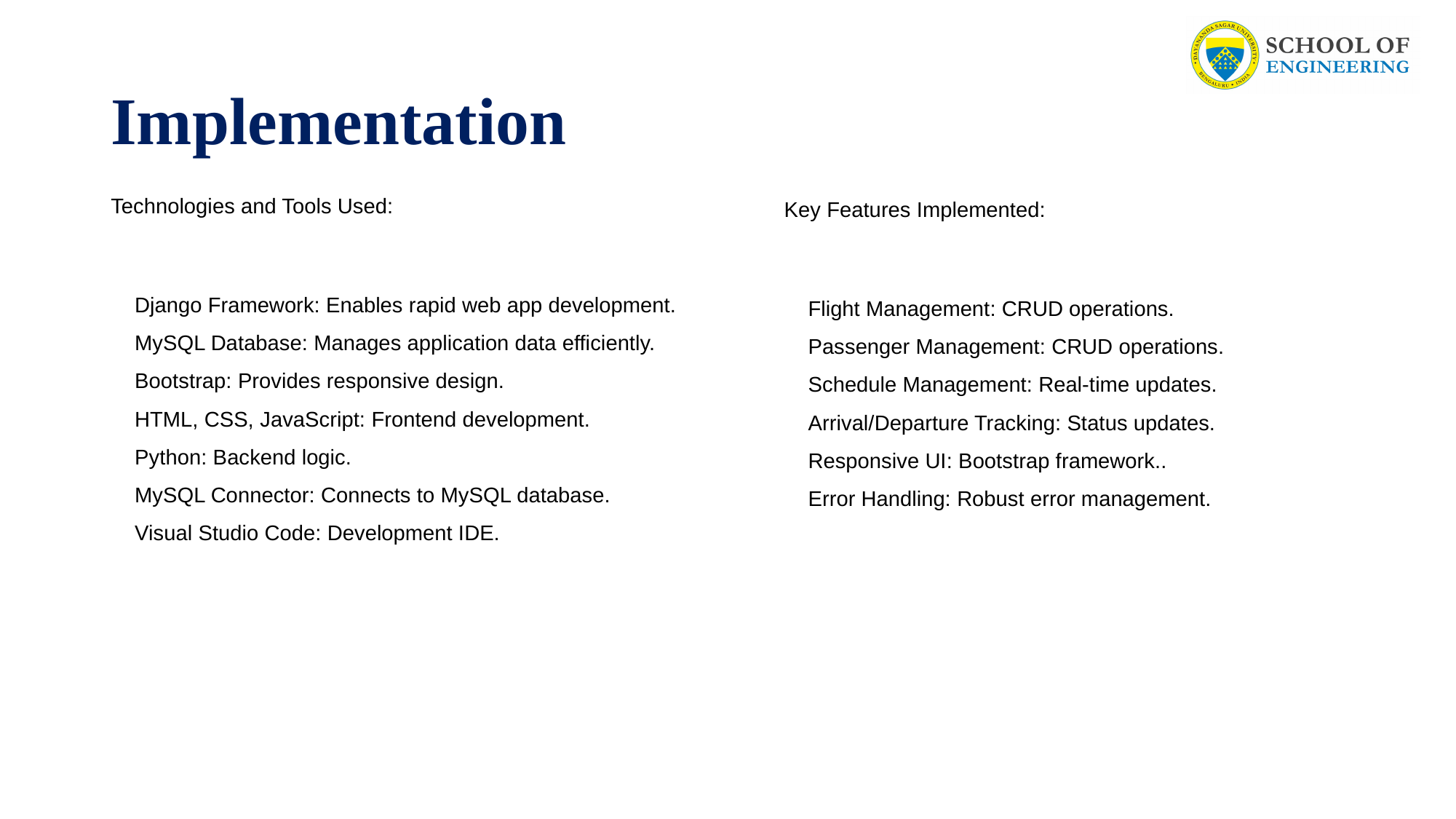

# Implementation
Technologies and Tools Used:

    Django Framework: Enables rapid web app development.
    MySQL Database: Manages application data efficiently.
    Bootstrap: Provides responsive design.
    HTML, CSS, JavaScript: Frontend development.
    Python: Backend logic.
    MySQL Connector: Connects to MySQL database.
    Visual Studio Code: Development IDE.

Key Features Implemented:

    Flight Management: CRUD operations.
    Passenger Management: CRUD operations.
    Schedule Management: Real-time updates.
    Arrival/Departure Tracking: Status updates.
    Responsive UI: Bootstrap framework..
    Error Handling: Robust error management.